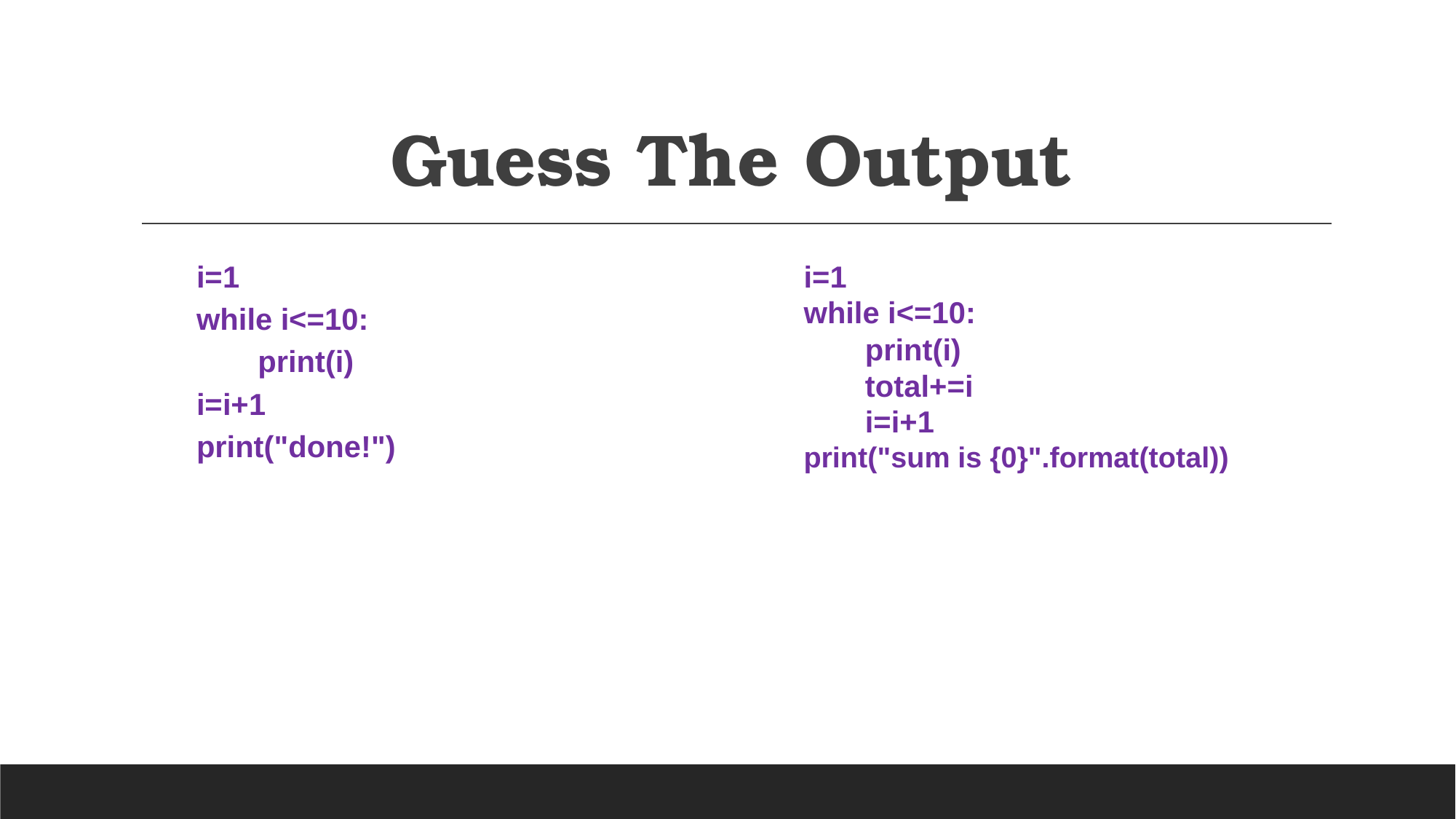

# Guess The Output
i=1
while i<=10:
	print(i)
i=i+1
print("done!")

i=1
while i<=10:
	print(i)
	total+=i
	i=i+1
print("sum is {0}".format(total))